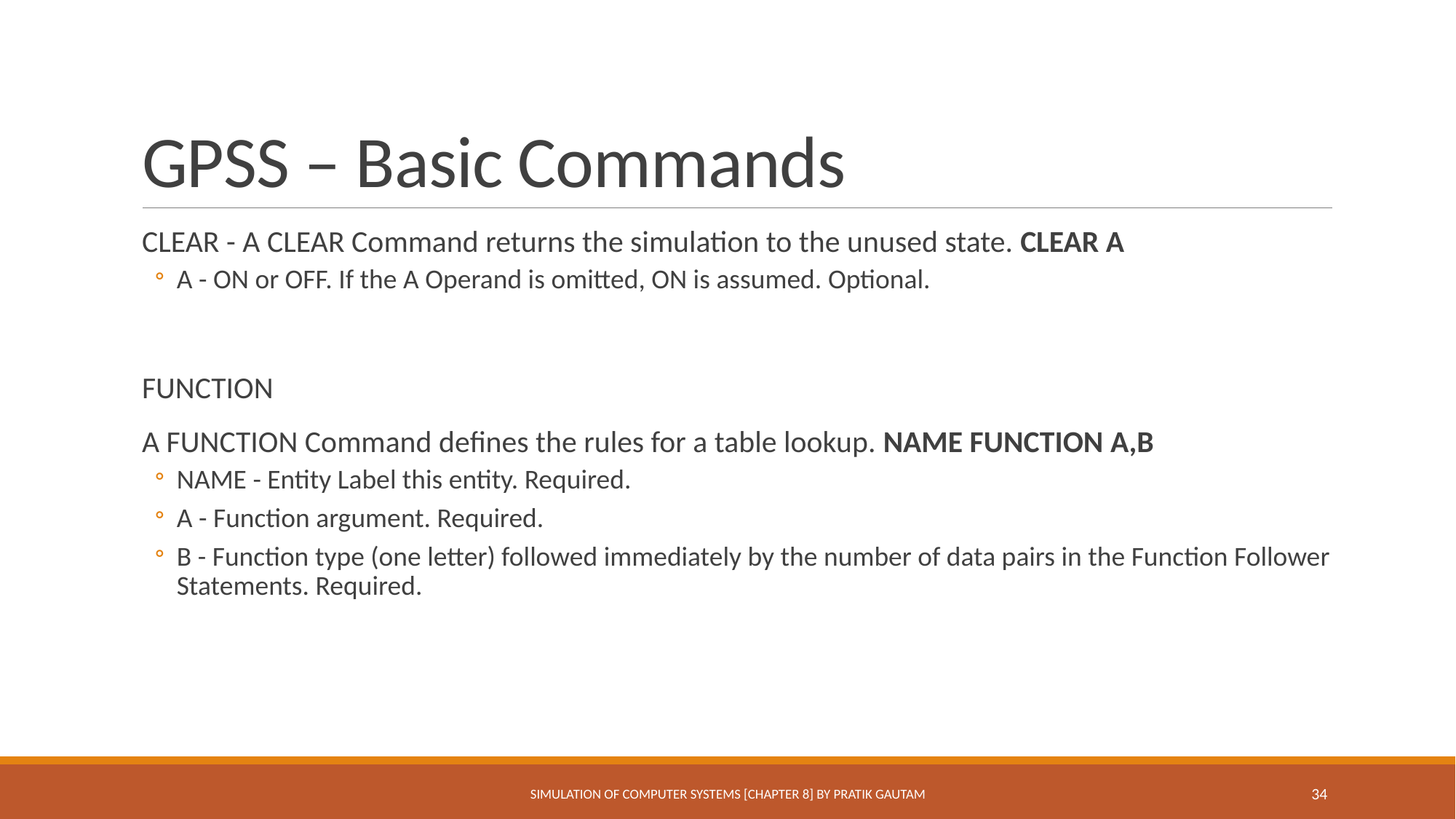

# GPSS – Basic Commands
CLEAR - A CLEAR Command returns the simulation to the unused state. CLEAR A
A - ON or OFF. If the A Operand is omitted, ON is assumed. Optional.

FUNCTION
A FUNCTION Command defines the rules for a table lookup. NAME FUNCTION A,B
NAME - Entity Label this entity. Required.
A - Function argument. Required.
B - Function type (one letter) followed immediately by the number of data pairs in the Function Follower Statements. Required.

Simulation of Computer Systems [Chapter 8] By Pratik Gautam
34